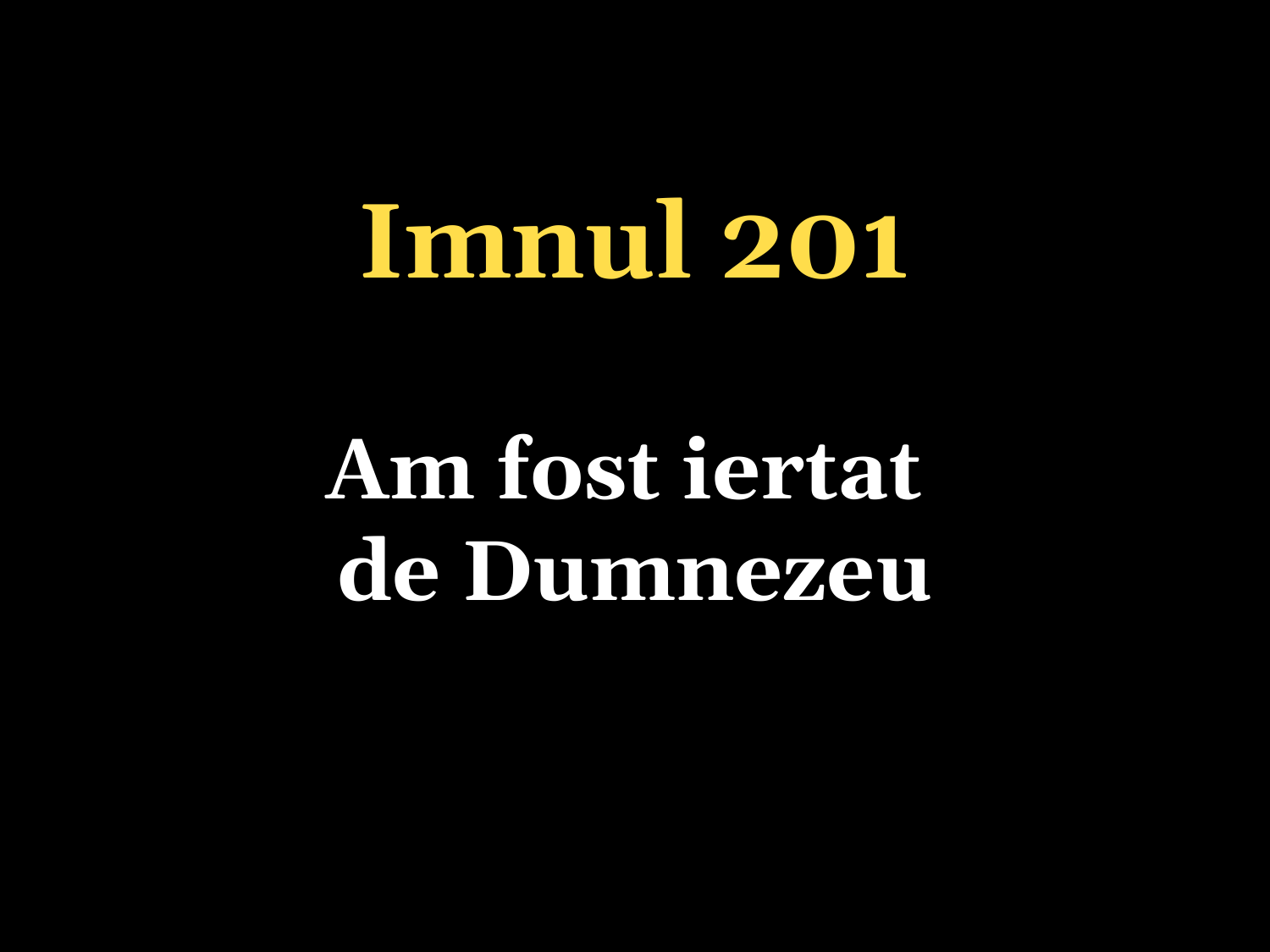

Imnul 201

Am fost iertat
de Dumnezeu
131/920